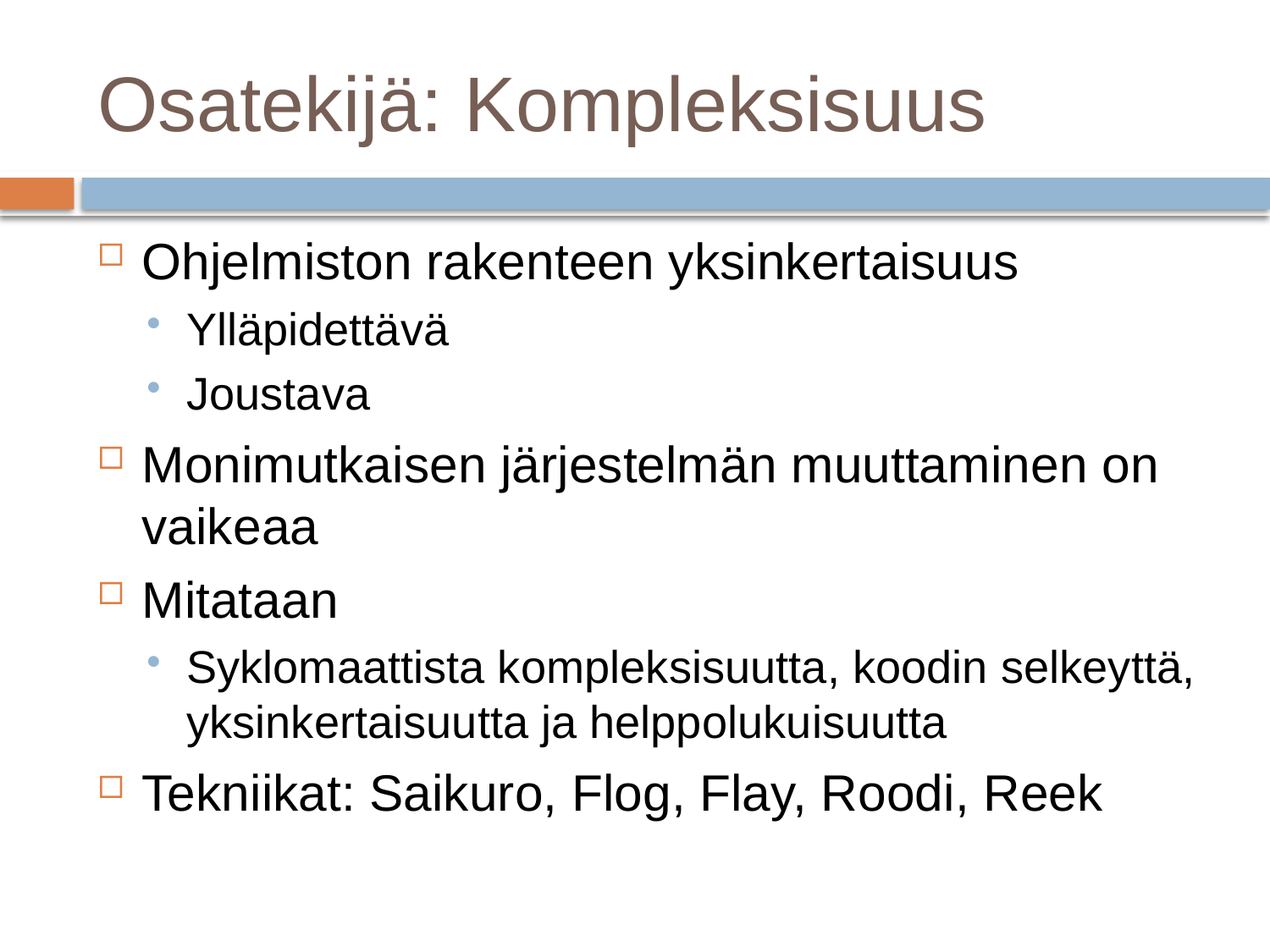

# Osatekijä: Kompleksisuus
Ohjelmiston rakenteen yksinkertaisuus
Ylläpidettävä
Joustava
Monimutkaisen järjestelmän muuttaminen on vaikeaa
Mitataan
Syklomaattista kompleksisuutta, koodin selkeyttä, yksinkertaisuutta ja helppolukuisuutta
Tekniikat: Saikuro, Flog, Flay, Roodi, Reek